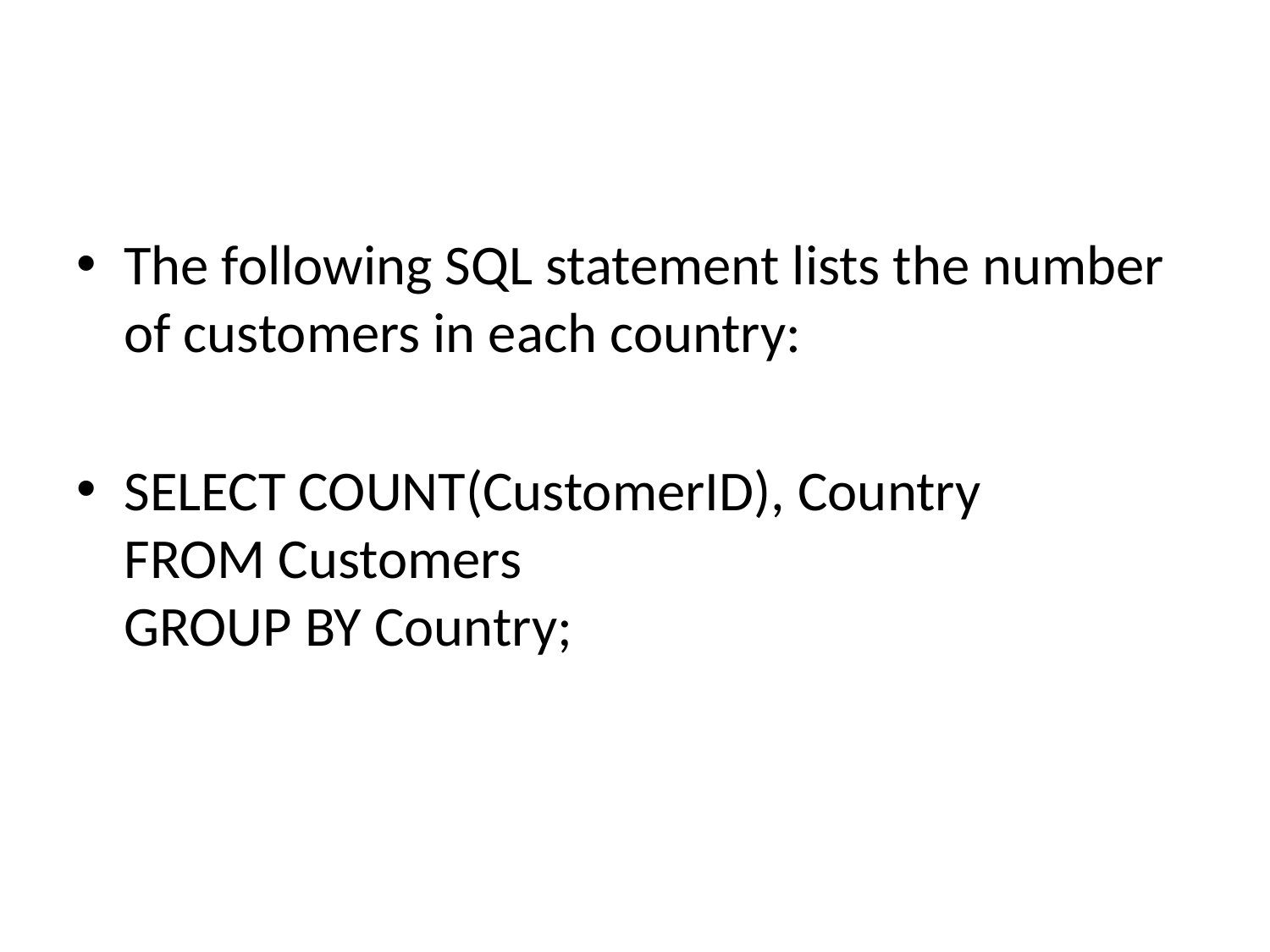

#
The following SQL statement lists the number of customers in each country:

SELECT COUNT(CustomerID), Country
FROM Customers
GROUP BY Country;